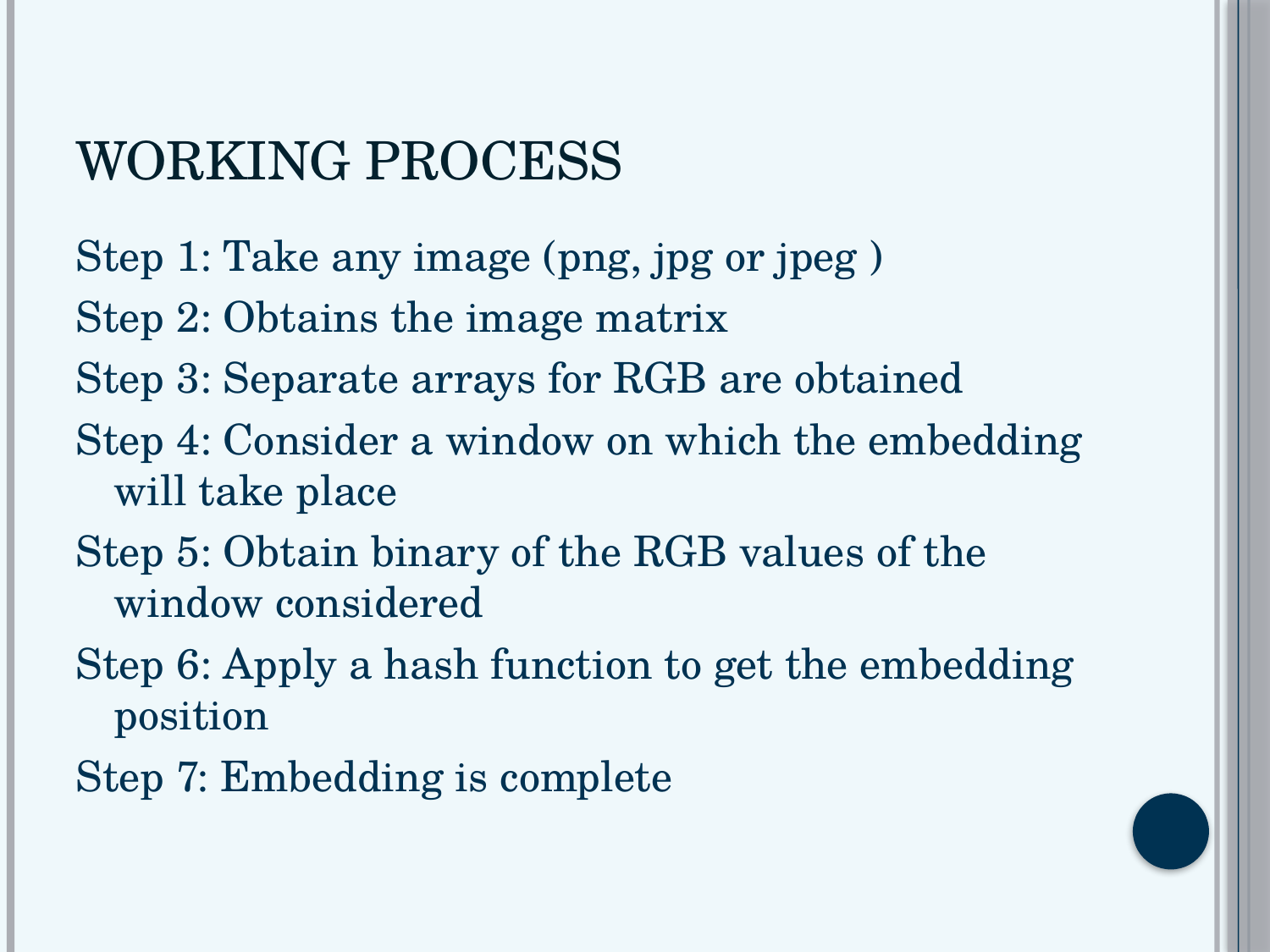

# Working process
Step 1: Take any image (png, jpg or jpeg )
Step 2: Obtains the image matrix
Step 3: Separate arrays for RGB are obtained
Step 4: Consider a window on which the embedding will take place
Step 5: Obtain binary of the RGB values of the window considered
Step 6: Apply a hash function to get the embedding position
Step 7: Embedding is complete